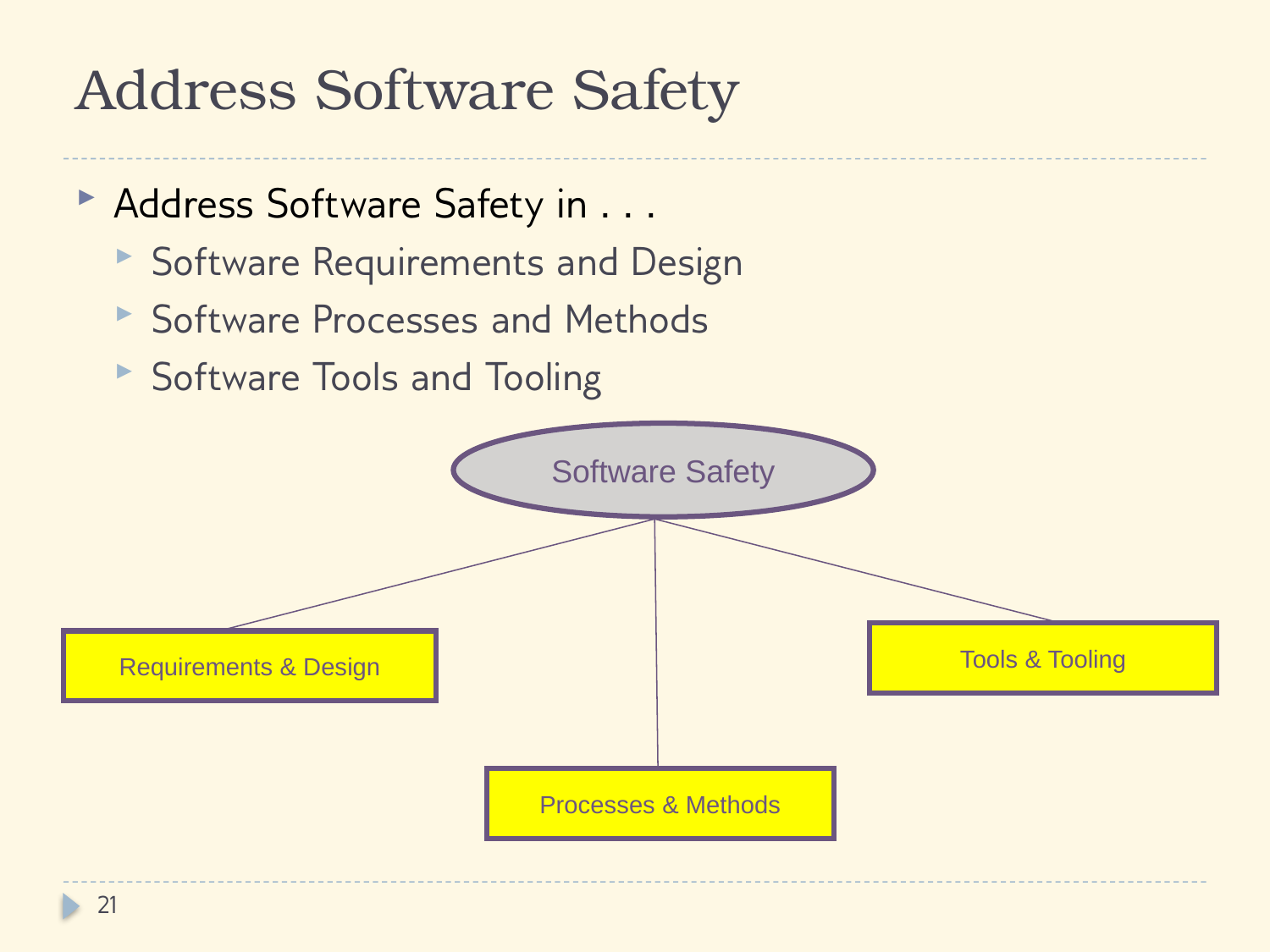

# Address Software Safety
Address Software Safety in . . .
Software Requirements and Design
Software Processes and Methods
Software Tools and Tooling

Software Safety

Tools & Tooling
Requirements & Design
Processes & Methods
21